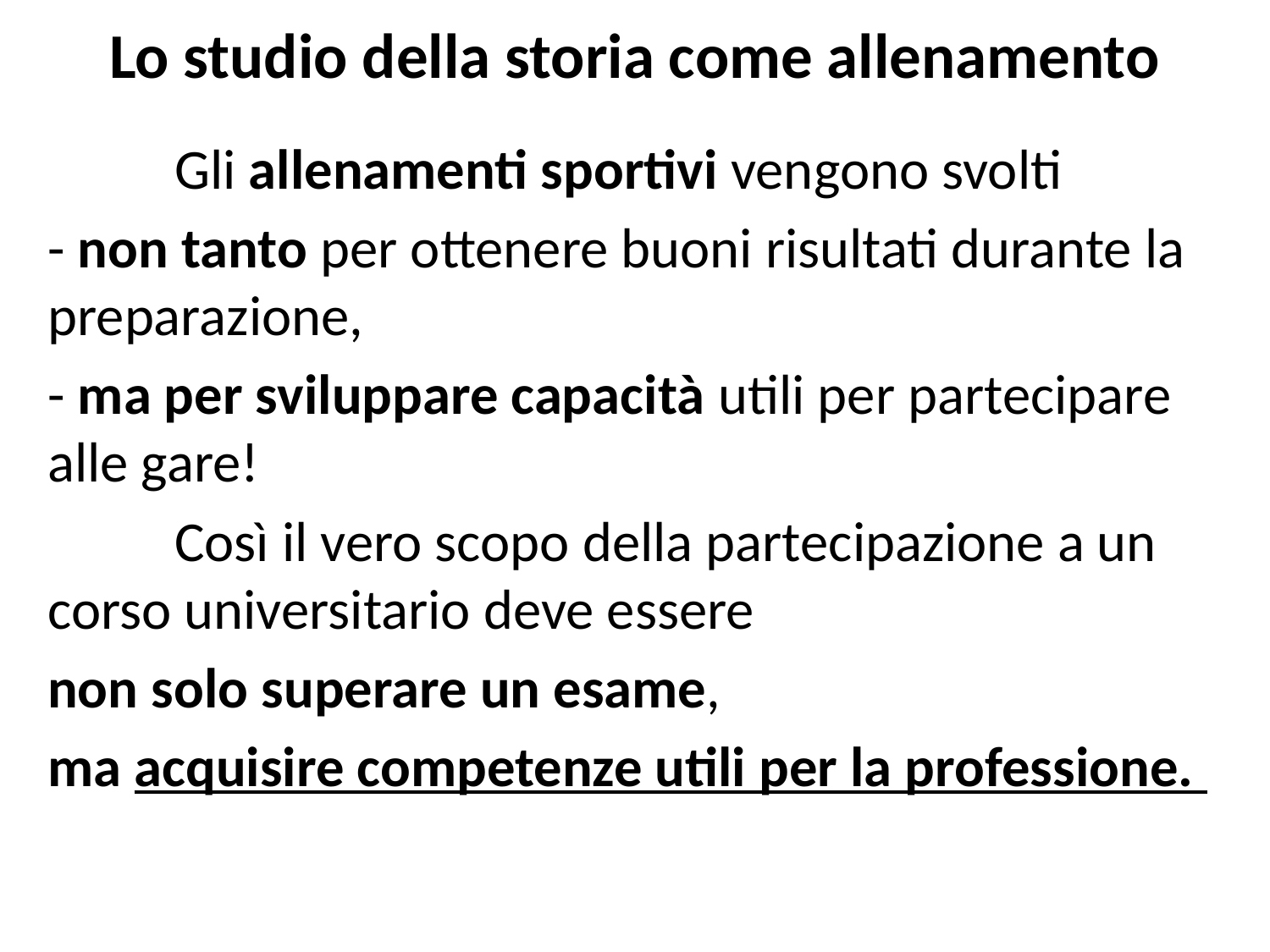

# Lo studio della storia come allenamento
	Gli allenamenti sportivi vengono svolti
- non tanto per ottenere buoni risultati durante la preparazione,
- ma per sviluppare capacità utili per partecipare alle gare!
	Così il vero scopo della partecipazione a un corso universitario deve essere
non solo superare un esame,
ma acquisire competenze utili per la professione.